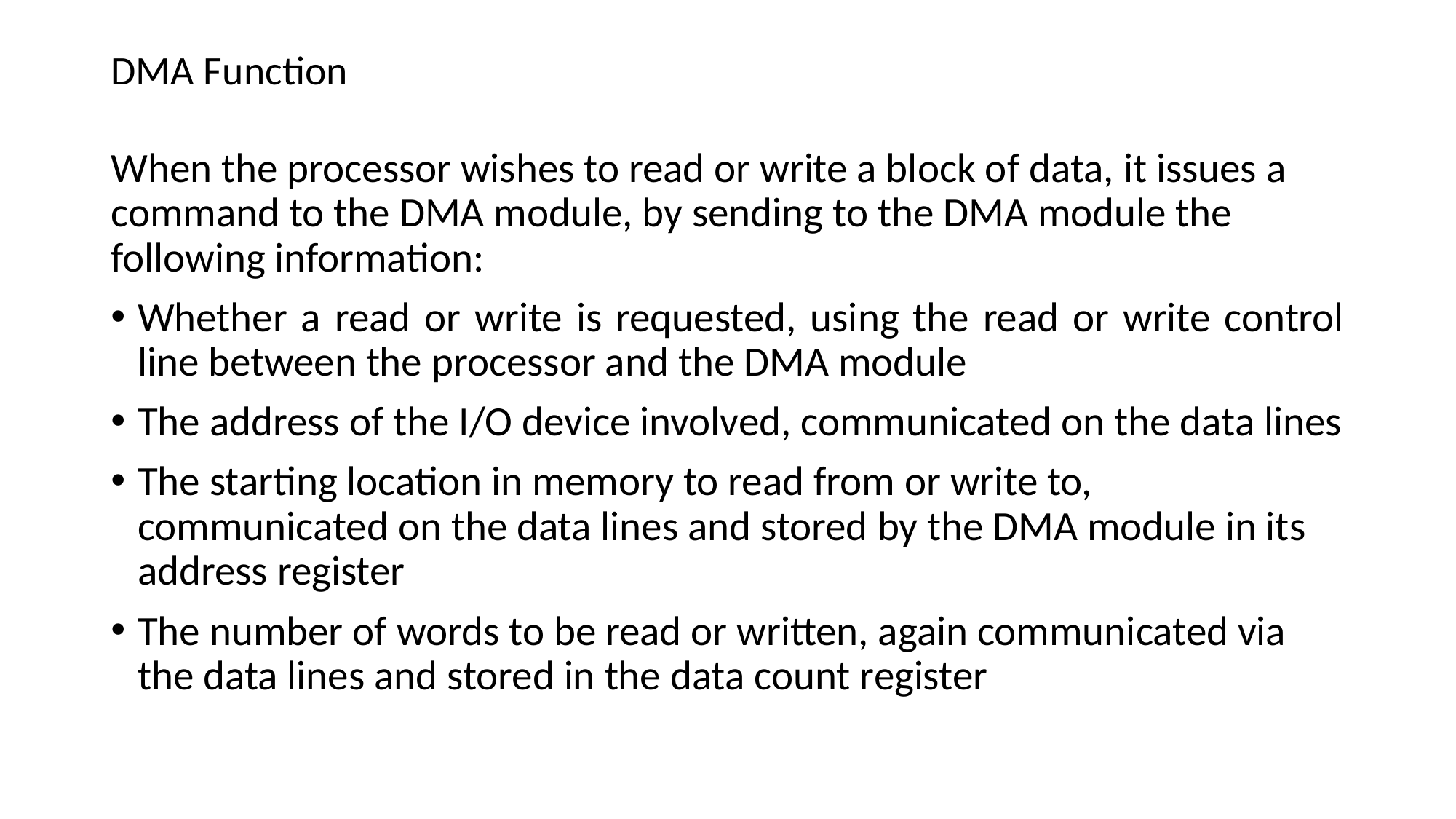

# DMA Function
When the processor wishes to read or write a block of data, it issues a command to the DMA module, by sending to the DMA module the following information:
Whether a read or write is requested, using the read or write control line between the processor and the DMA module
The address of the I/O device involved, communicated on the data lines
The starting location in memory to read from or write to, communicated on the data lines and stored by the DMA module in its address register
The number of words to be read or written, again communicated via the data lines and stored in the data count register